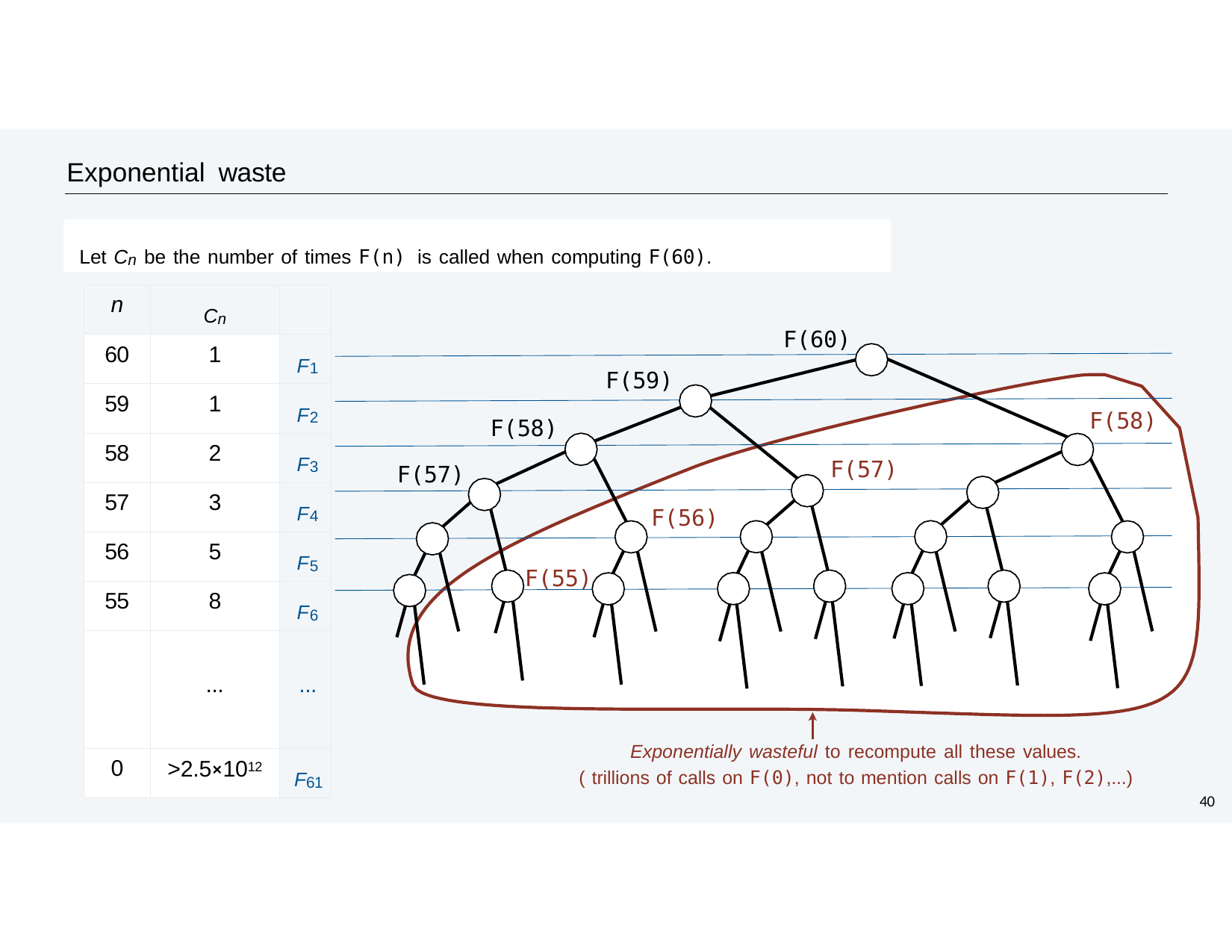

Exponential waste

Let Cn be the number of times F(n) is called when computing F(60).
| n | Cn |  |
| --- | --- | --- |
| 60 | 1 | F1 |
| 59 | 1 | F2 |
| 58 | 2 | F3 |
| 57 | 3 | F4 |
| 56 | 5 | F5 |
| 55 | 8 | F6 |
|  | ... | ... |
| 0 | >2.5×1012 | F61 |
F(60)
F(59)

F(58)
F(58)
F(57)
F(57)
F(56)

F(55)
Exponentially wasteful to recompute all these values.
( trillions of calls on F(0), not to mention calls on F(1), F(2),...)
40